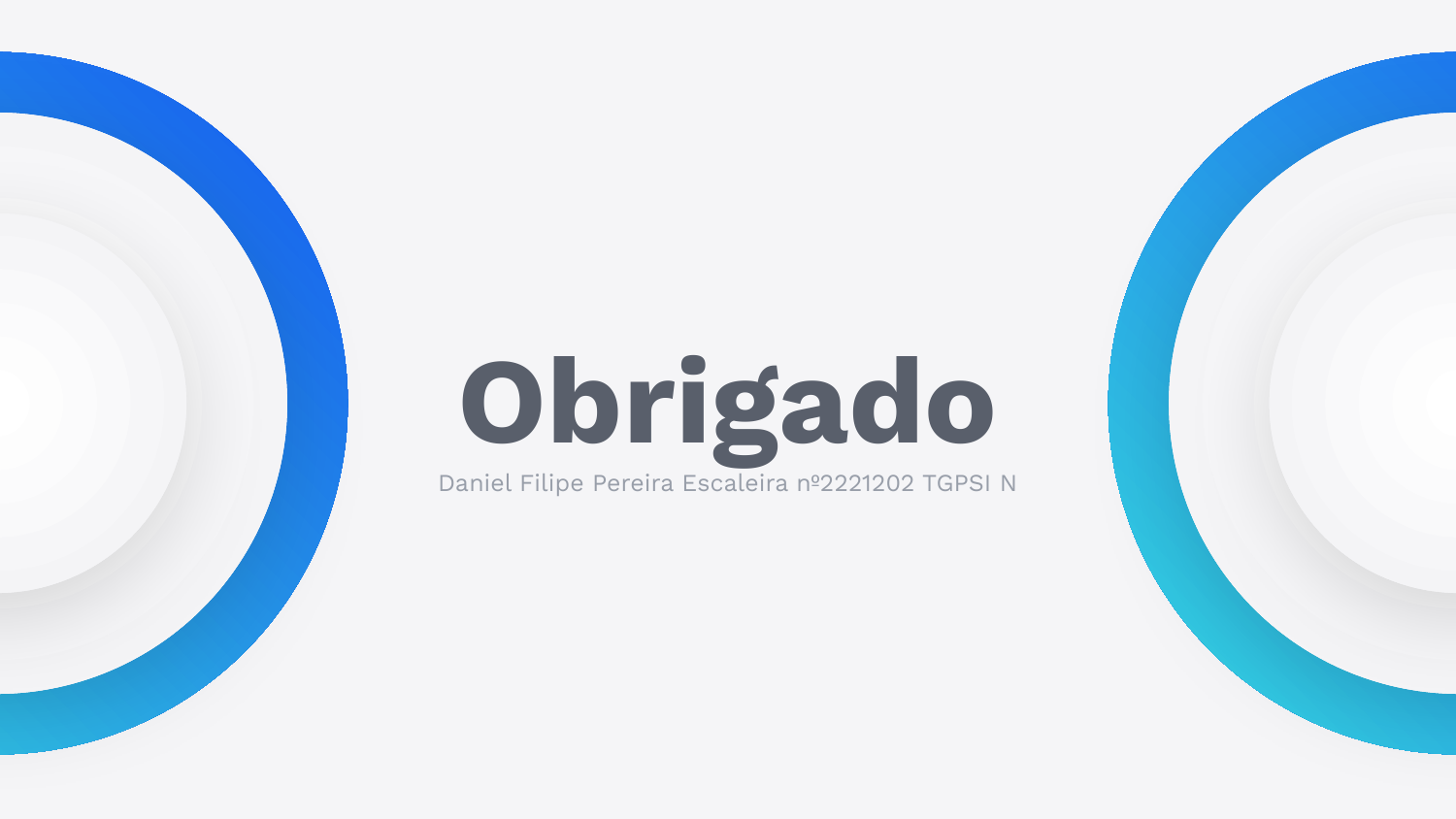

Obrigado
Daniel Filipe Pereira Escaleira nº2221202 TGPSI N